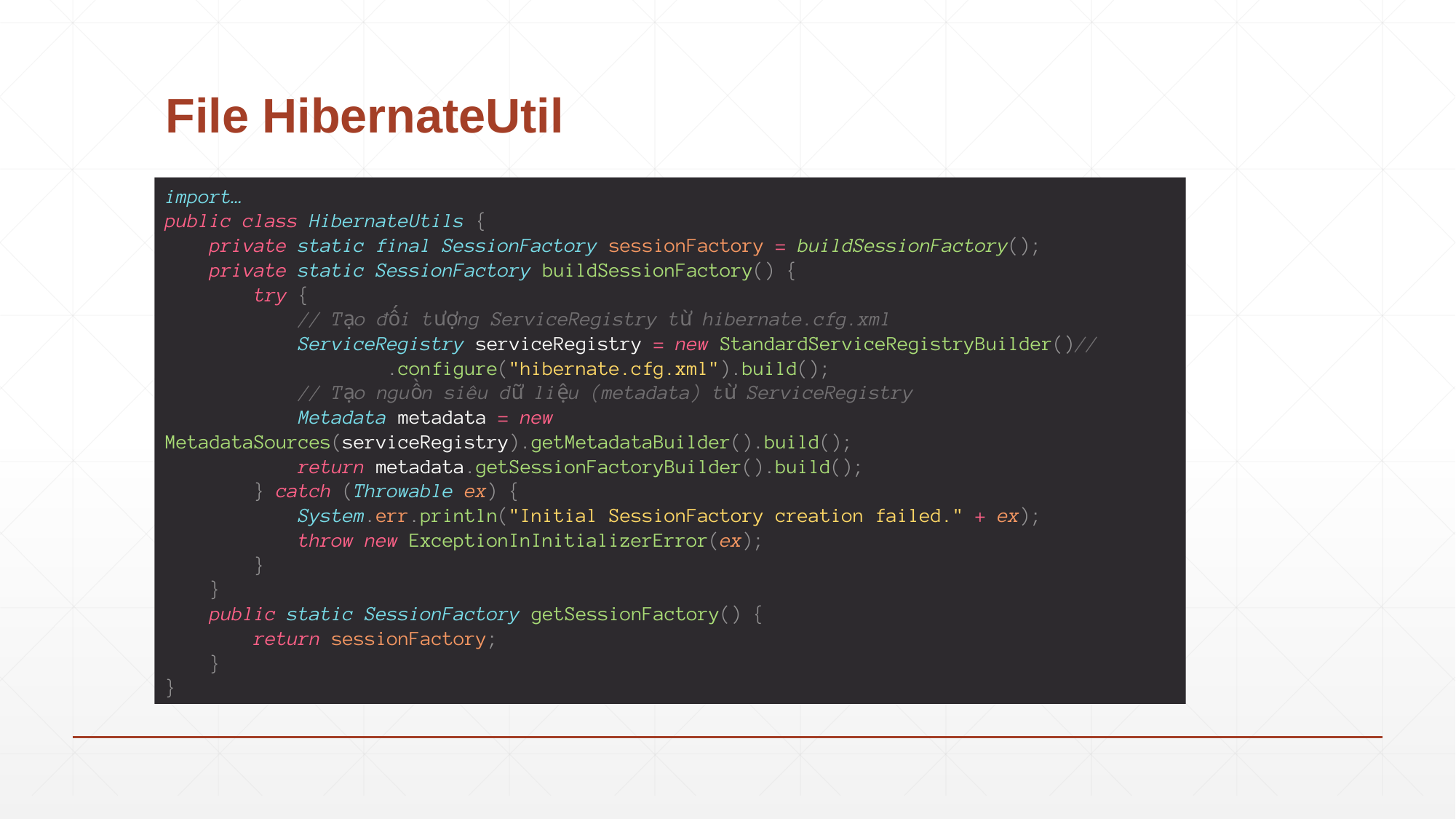

# File HibernateUtil
import…
public class HibernateUtils {
    private static final SessionFactory sessionFactory = buildSessionFactory();
    private static SessionFactory buildSessionFactory() {
        try {
            // Tạo đối tượng ServiceRegistry từ hibernate.cfg.xml
            ServiceRegistry serviceRegistry = new StandardServiceRegistryBuilder()//
                    .configure("hibernate.cfg.xml").build();
            // Tạo nguồn siêu dữ liệu (metadata) từ ServiceRegistry
            Metadata metadata = new MetadataSources(serviceRegistry).getMetadataBuilder().build();
            return metadata.getSessionFactoryBuilder().build();
        } catch (Throwable ex) {
            System.err.println("Initial SessionFactory creation failed." + ex);
            throw new ExceptionInInitializerError(ex);
        }
    }
    public static SessionFactory getSessionFactory() {
        return sessionFactory;
    }
}